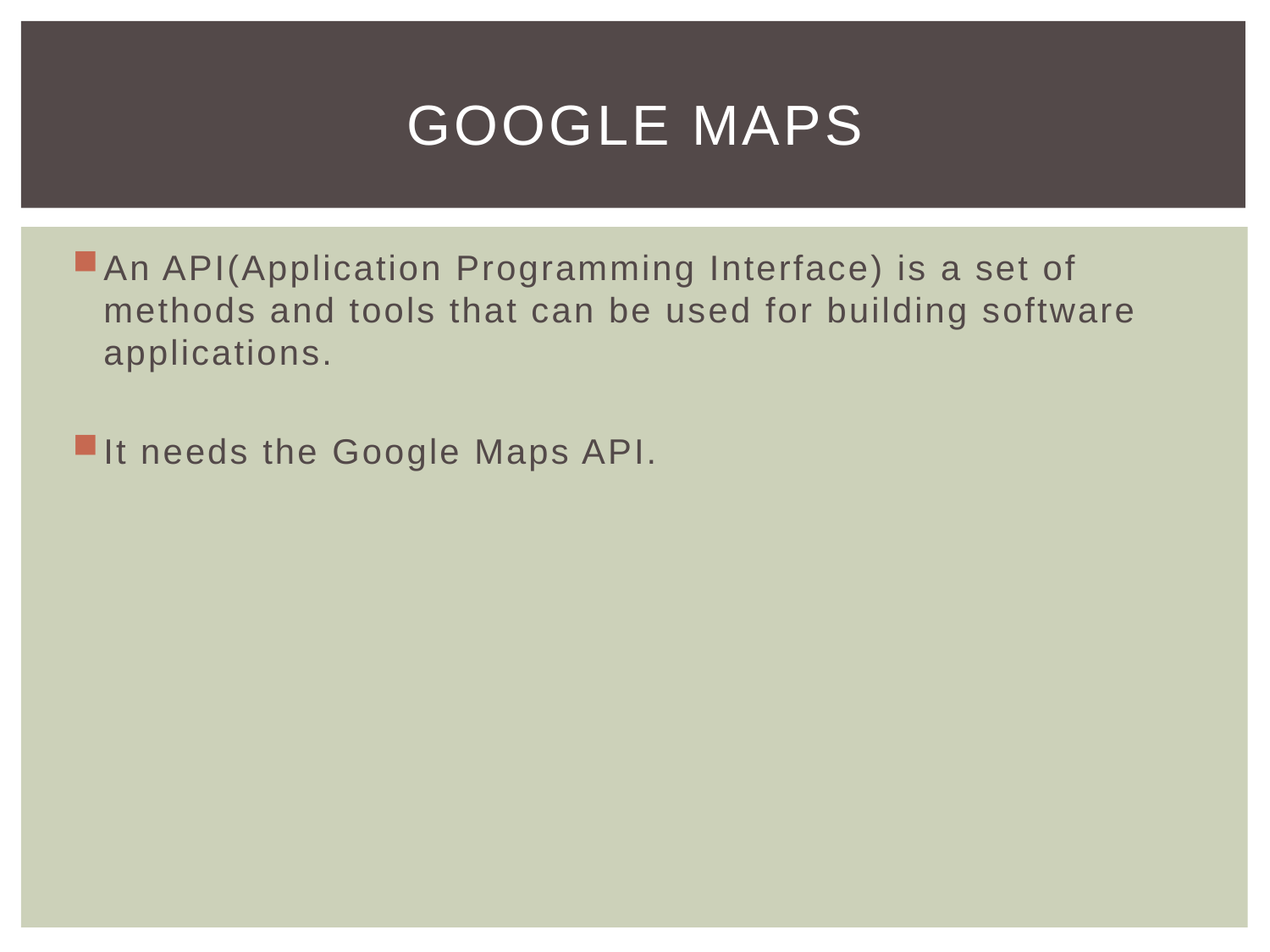

# Google Maps
An API(Application Programming Interface) is a set of methods and tools that can be used for building software applications.

It needs the Google Maps API.